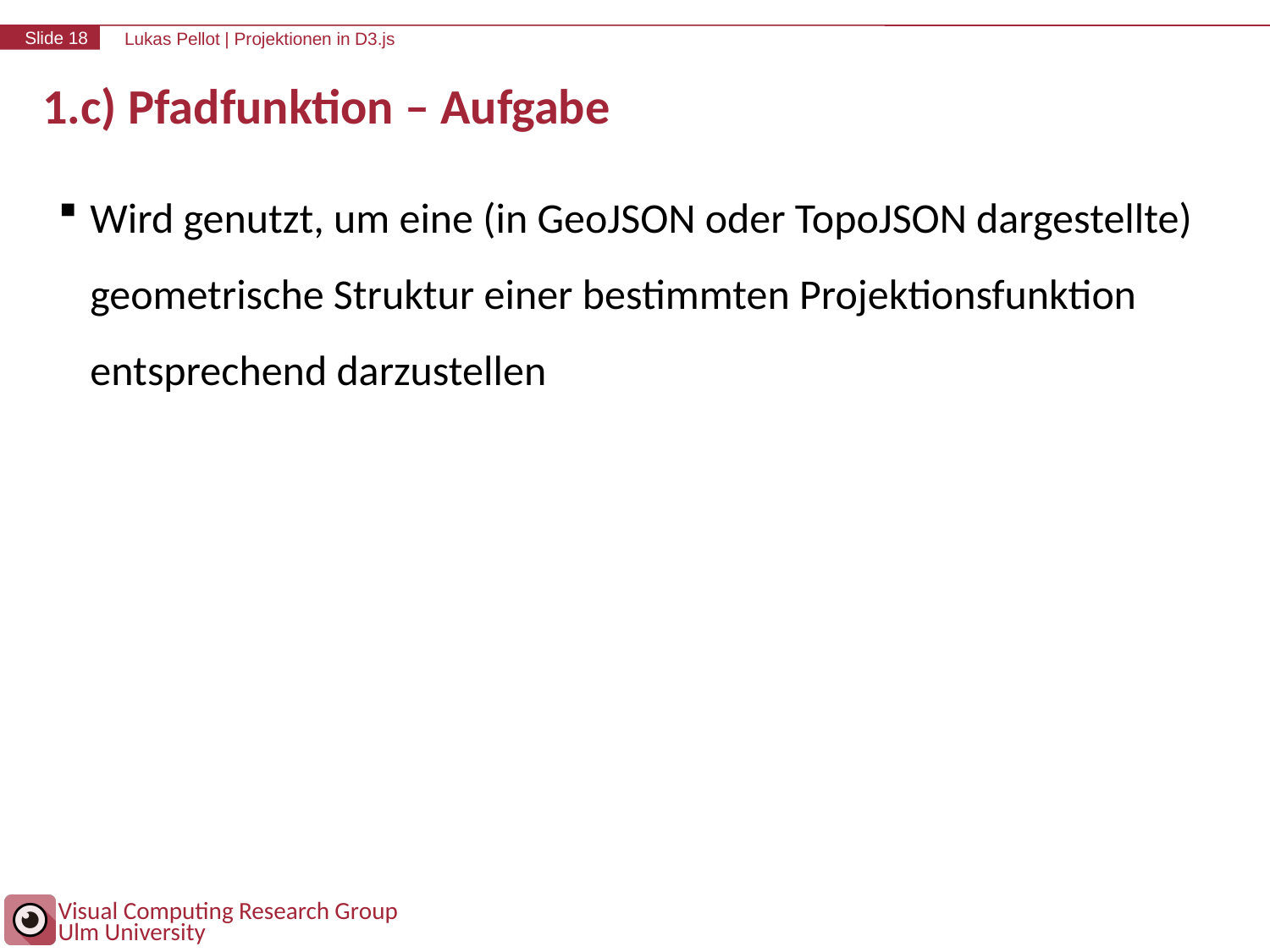

# 1.c) Pfadfunktion – Aufgabe
Wird genutzt, um eine (in GeoJSON oder TopoJSON dargestellte) geometrische Struktur einer bestimmten Projektionsfunktion entsprechend darzustellen